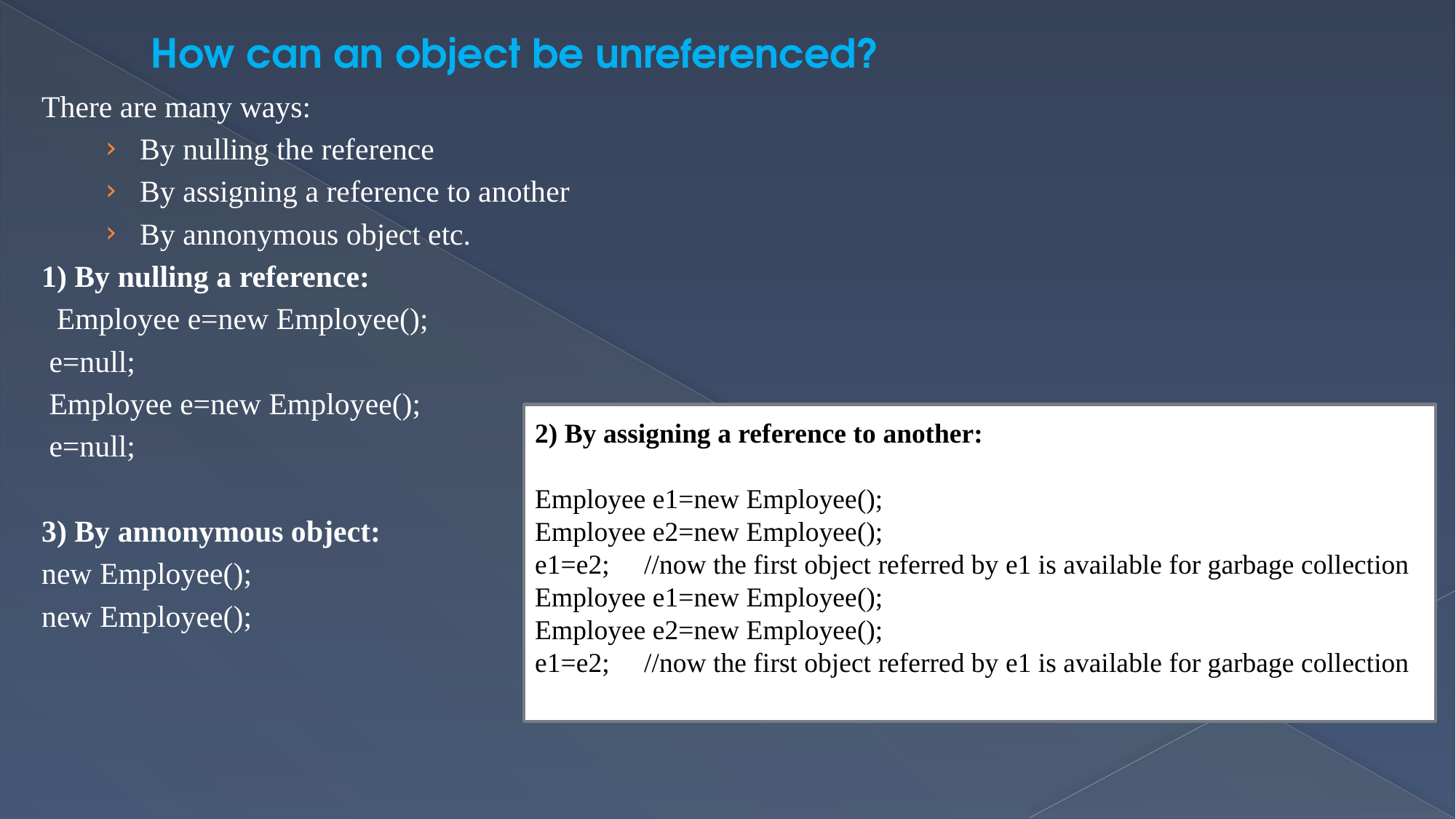

# How can an object be unreferenced?
There are many ways:
By nulling the reference
By assigning a reference to another
By annonymous object etc.
1) By nulling a reference:
  Employee e=new Employee();
 e=null;
 Employee e=new Employee();
 e=null;

3) By annonymous object:
new Employee();
new Employee();

2) By assigning a reference to another:

Employee e1=new Employee();
Employee e2=new Employee();
e1=e2;	//now the first object referred by e1 is available for garbage collection
Employee e1=new Employee();
Employee e2=new Employee();
e1=e2;	//now the first object referred by e1 is available for garbage collection